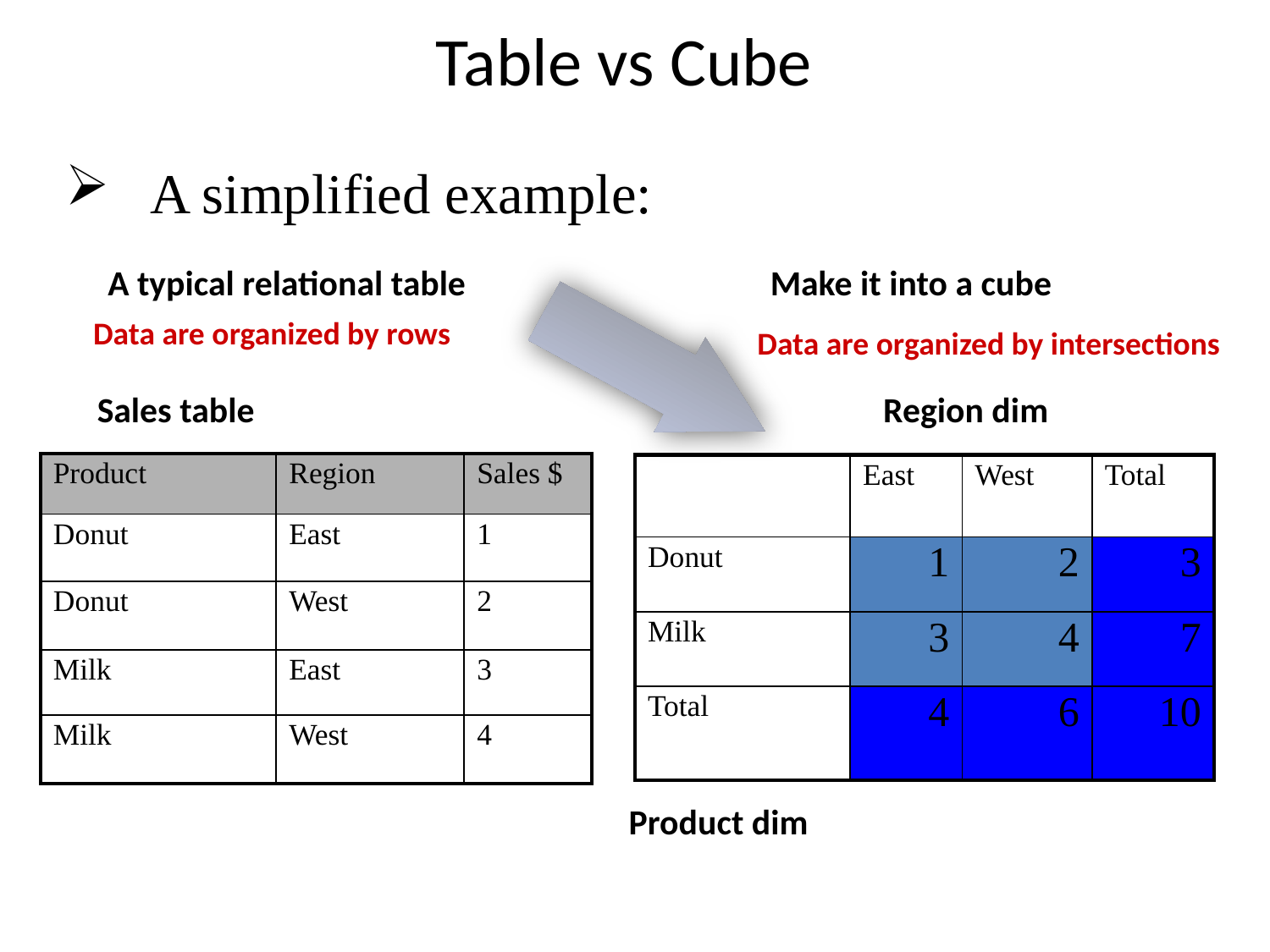

Table vs Cube
A simplified example:
A typical relational table
Make it into a cube
Data are organized by rows

Data are organized by intersections
Sales table
Region dim
| Product | Region | Sales $ |
| --- | --- | --- |
| Donut | East | 1 |
| Donut | West | 2 |
| Milk | East | 3 |
| Milk | West | 4 |
|  | East | West | Total |
| --- | --- | --- | --- |
| Donut | 1 | 2 | 3 |
| Milk | 3 | 4 | 7 |
| Total | 4 | 6 | 10 |
Product dim